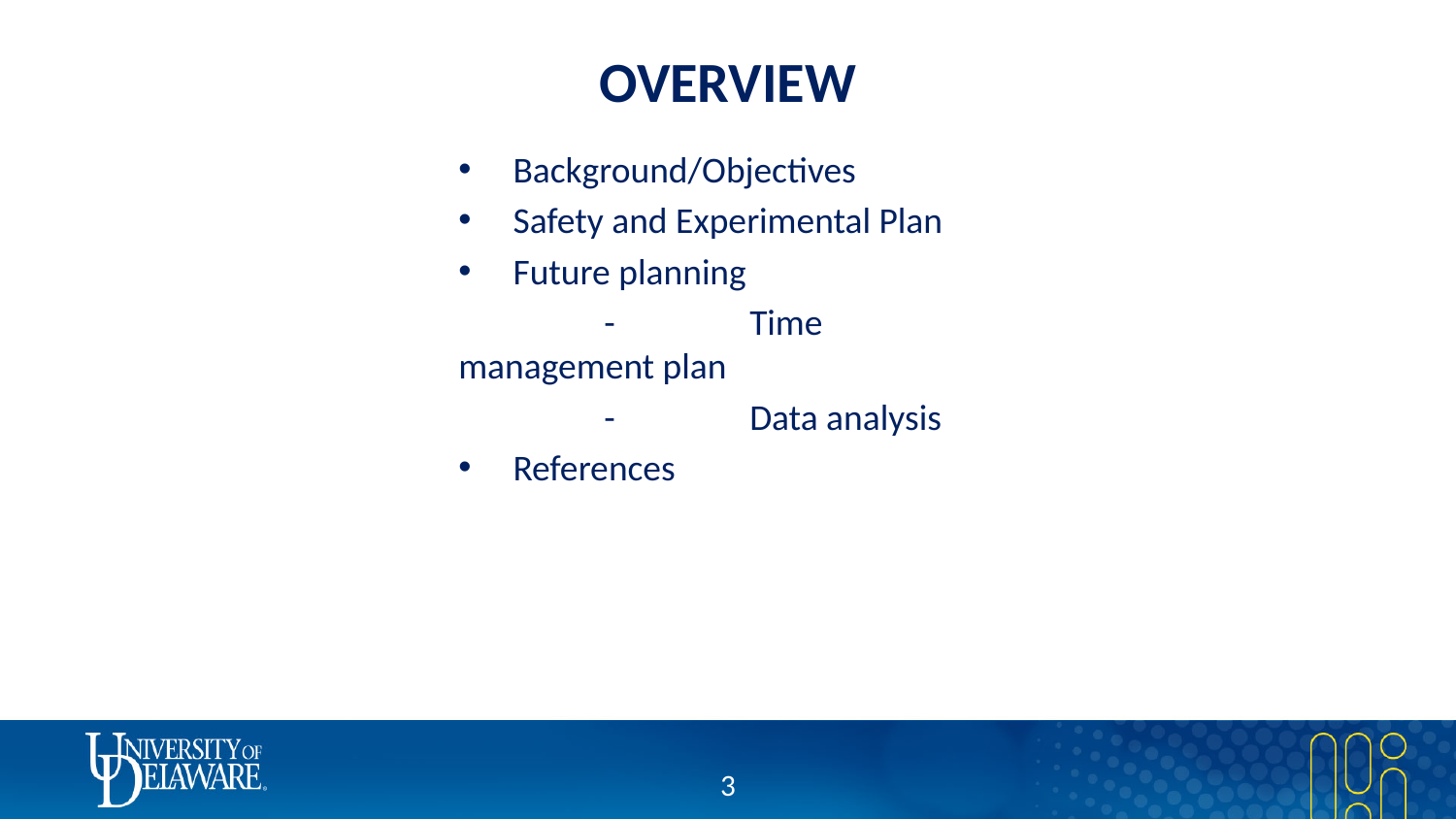

OVERVIEW
Background/Objectives
Safety and Experimental Plan
Future planning
	-	Time management plan
	-	Data analysis
References
3